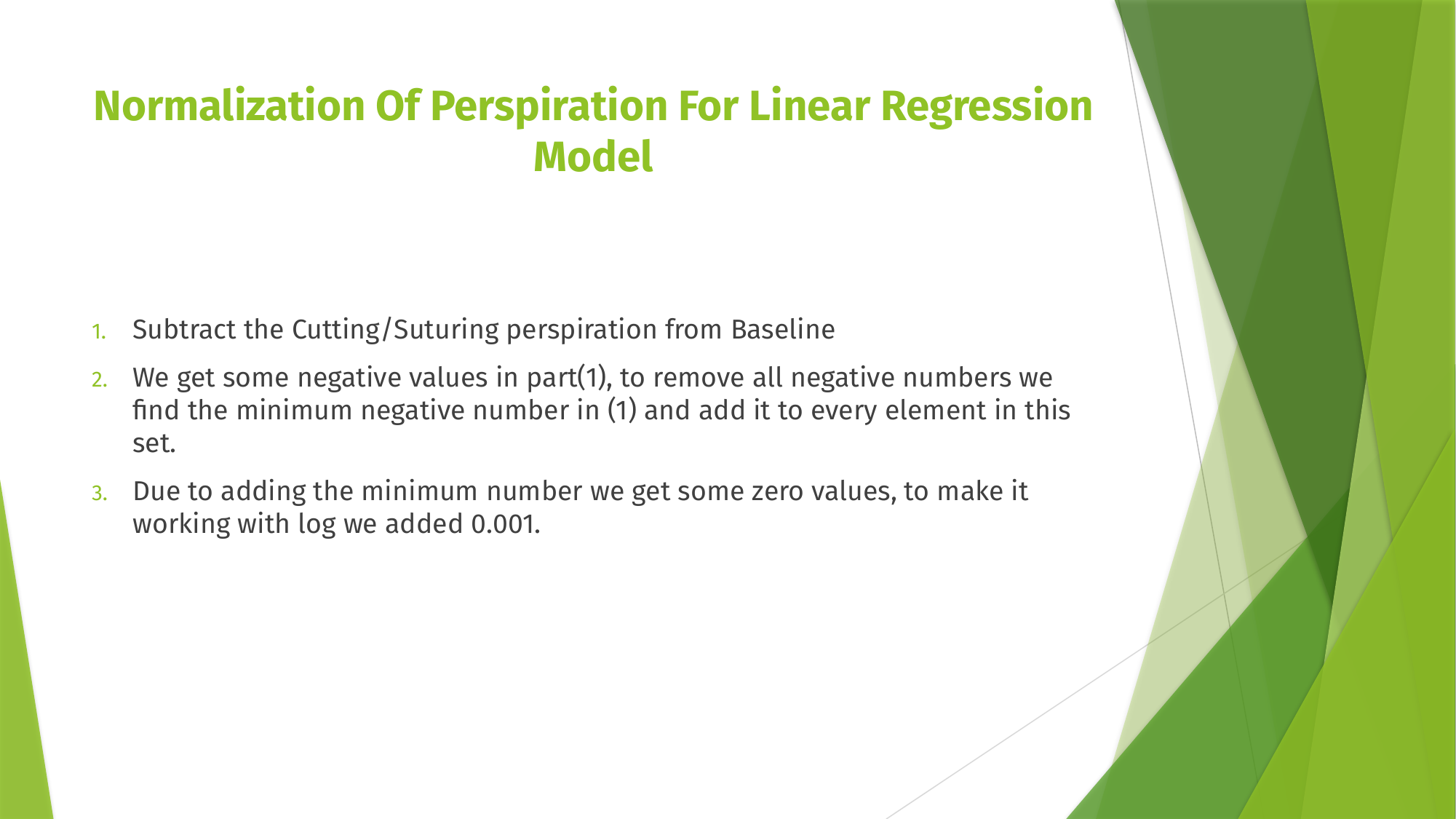

# Normalization Of Perspiration For Linear Regression Model

Subtract the Cutting/Suturing perspiration from Baseline
We get some negative values in part(1), to remove all negative numbers we find the minimum negative number in (1) and add it to every element in this set.
Due to adding the minimum number we get some zero values, to make it working with log we added 0.001.